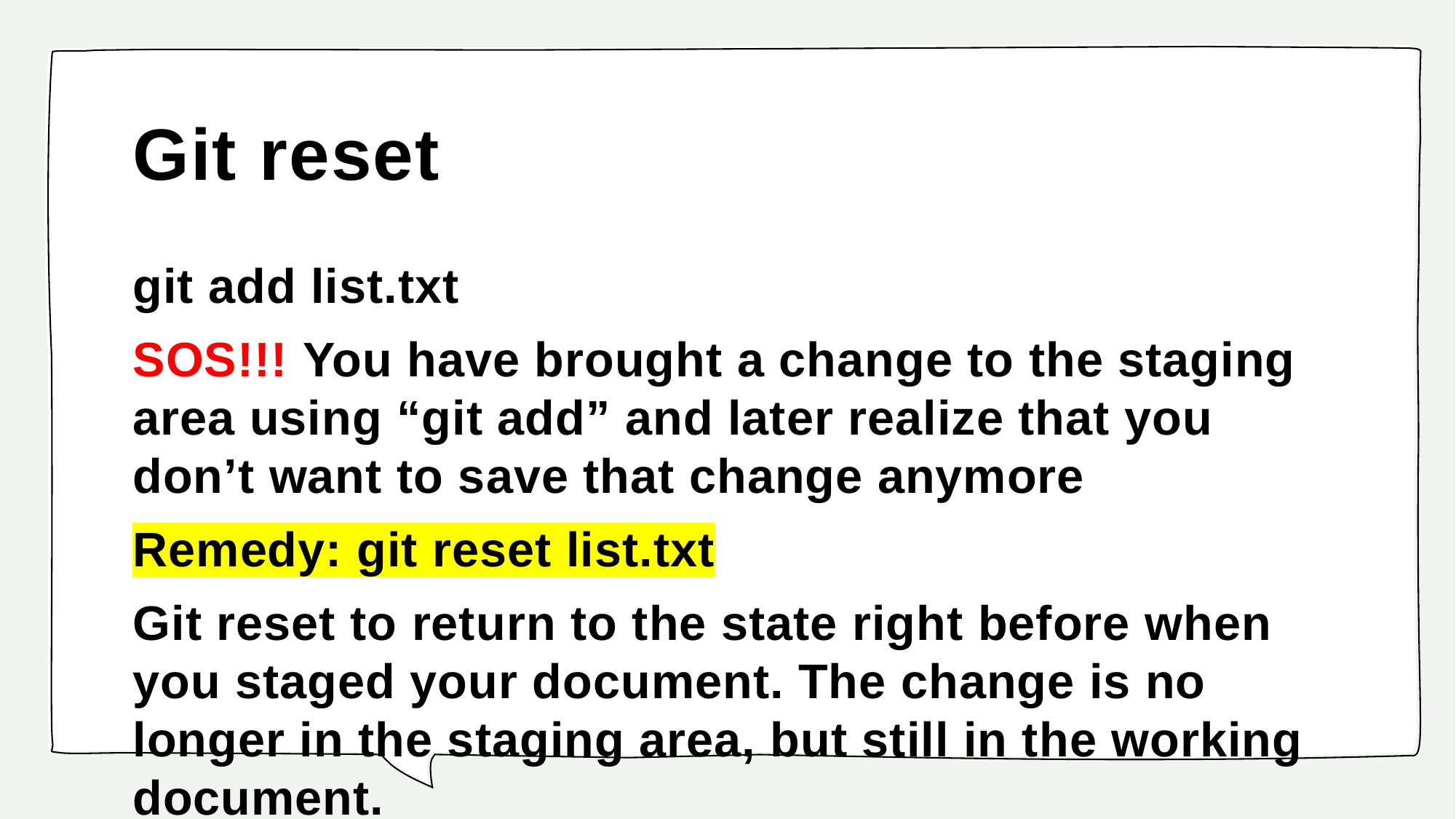

# Git reset
git add list.txt
SOS!!! You have brought a change to the staging area using “git add” and later realize that you don’t want to save that change anymore
Remedy: git reset list.txt
Git reset to return to the state right before when you staged your document. The change is no longer in the staging area, but still in the working document.